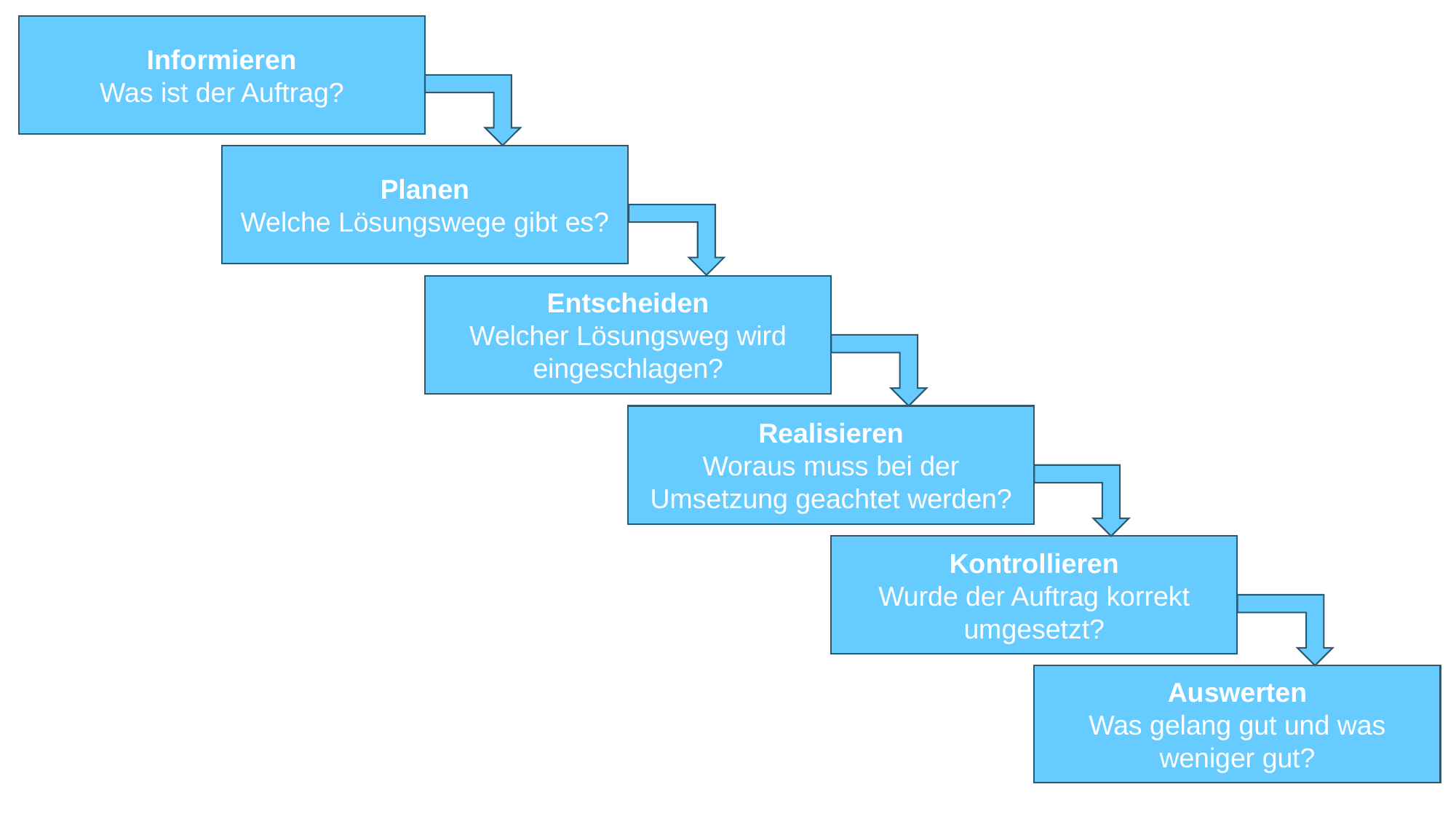

Informieren
Was ist der Auftrag?

Planen
Welche Lösungswege gibt es?

Entscheiden
Welcher Lösungsweg wird eingeschlagen?

Realisieren
Woraus muss bei der Umsetzung geachtet werden?

Kontrollieren
Wurde der Auftrag korrekt umgesetzt?

Auswerten
Was gelang gut und was weniger gut?